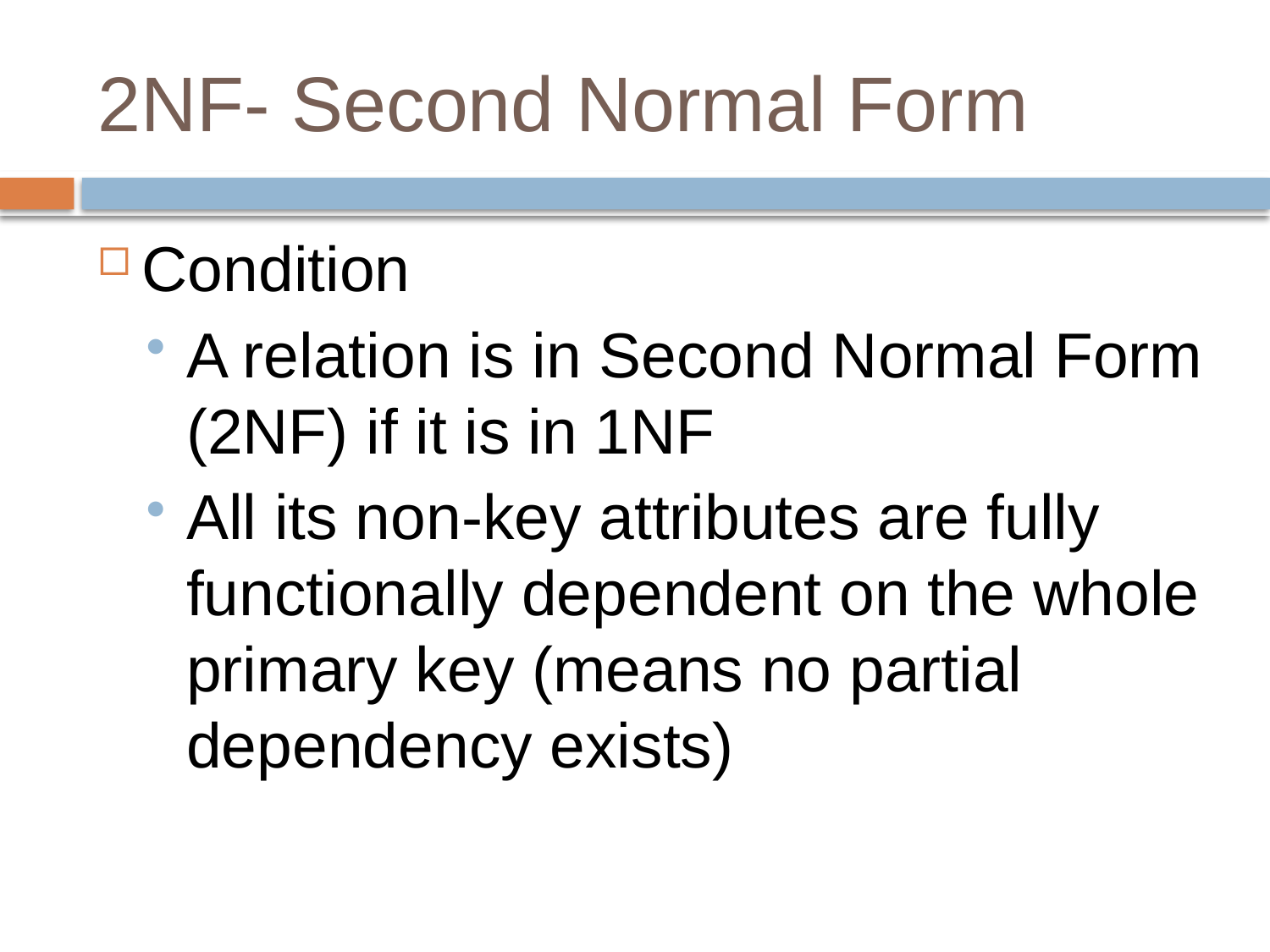

# 2NF- Second Normal Form
Condition
A relation is in Second Normal Form (2NF) if it is in 1NF
All its non-key attributes are fully functionally dependent on the whole primary key (means no partial dependency exists)